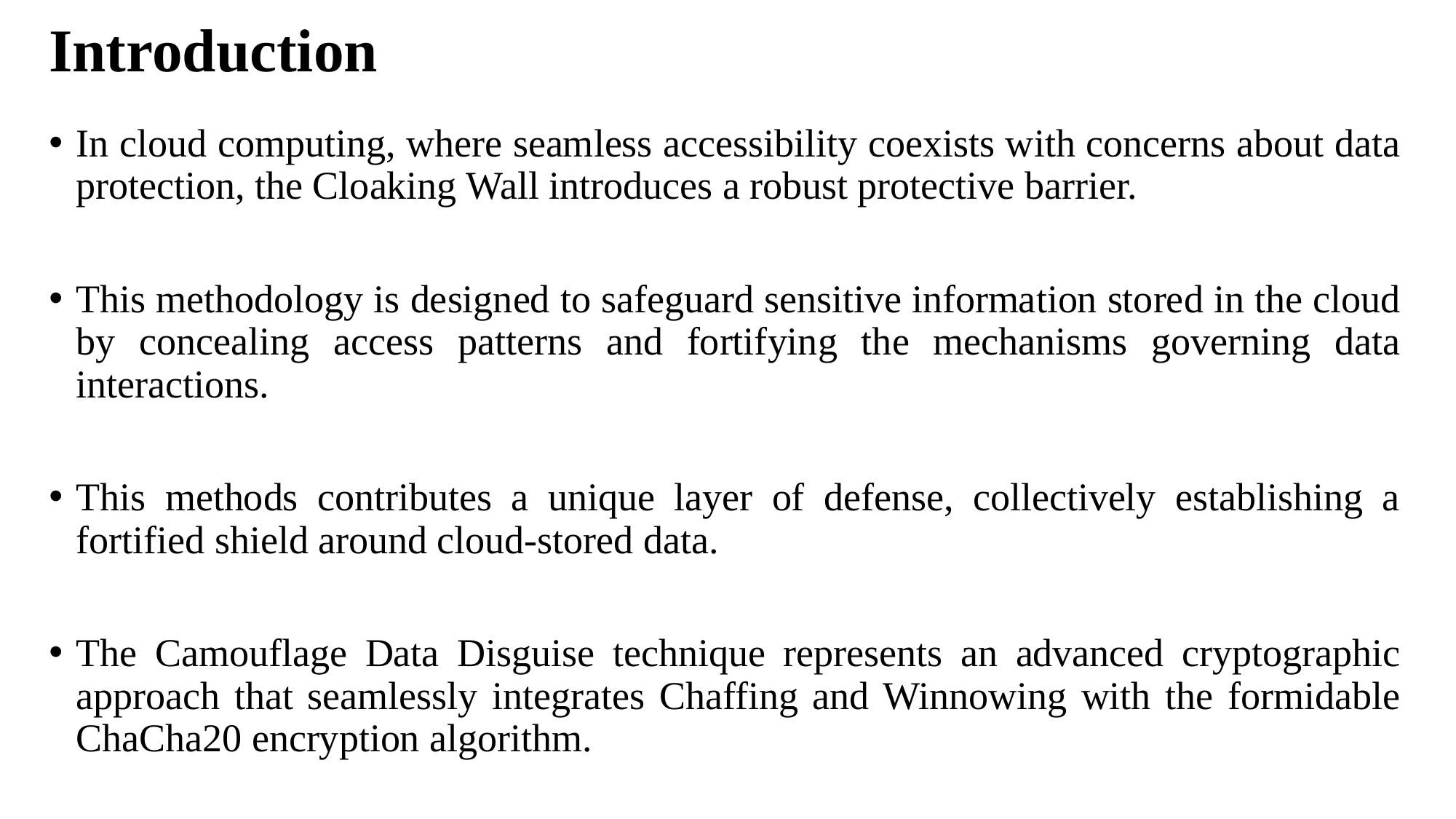

# Introduction
In cloud computing, where seamless accessibility coexists with concerns about data protection, the Cloaking Wall introduces a robust protective barrier.

This methodology is designed to safeguard sensitive information stored in the cloud by concealing access patterns and fortifying the mechanisms governing data interactions.

This methods contributes a unique layer of defense, collectively establishing a fortified shield around cloud-stored data.

The Camouflage Data Disguise technique represents an advanced cryptographic approach that seamlessly integrates Chaffing and Winnowing with the formidable ChaCha20 encryption algorithm.